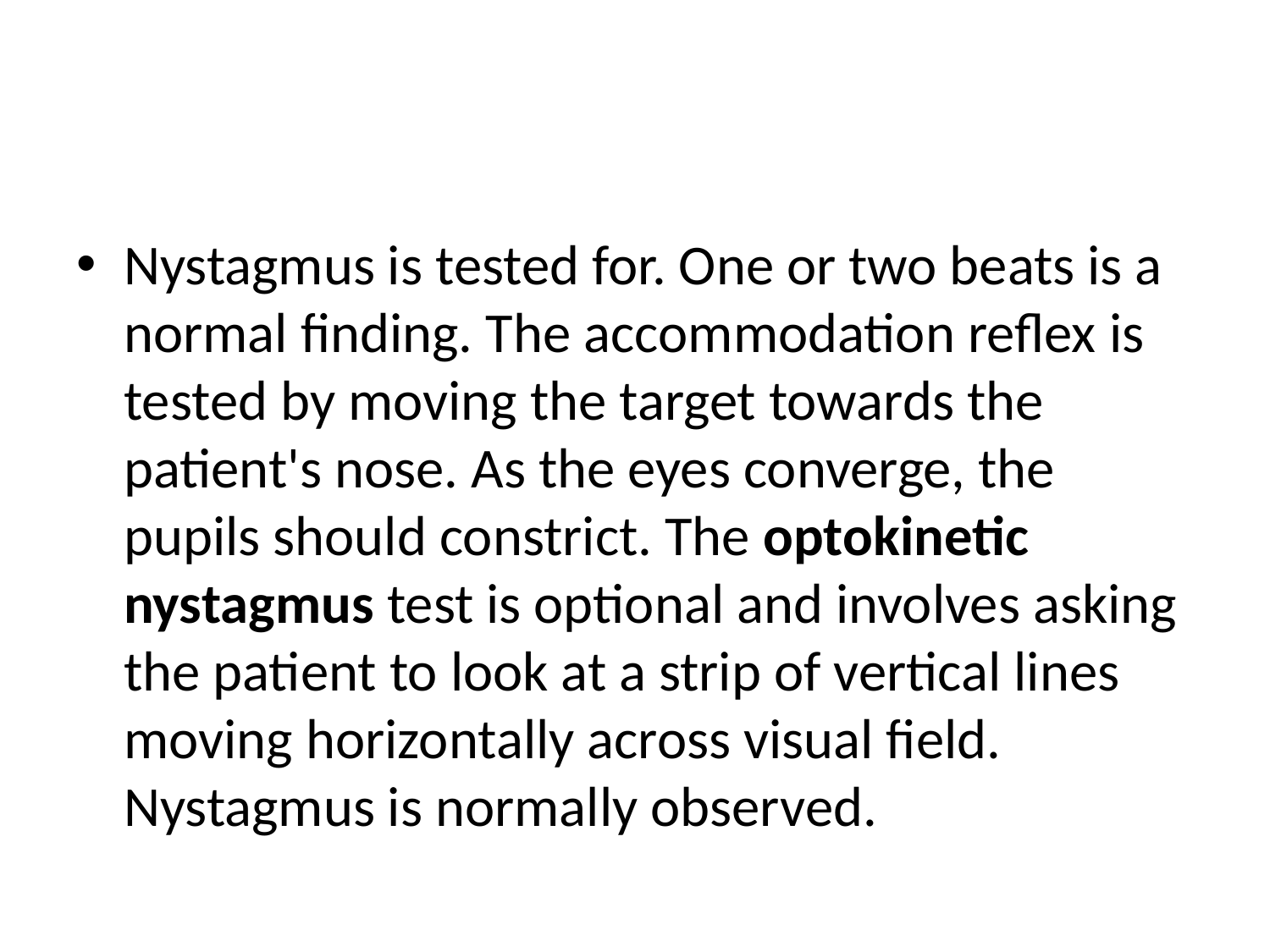

#
Nystagmus is tested for. One or two beats is a normal finding. The accommodation reflex is tested by moving the target towards the patient's nose. As the eyes converge, the pupils should constrict. The optokinetic nystagmus test is optional and involves asking the patient to look at a strip of vertical lines moving horizontally across visual field. Nystagmus is normally observed.